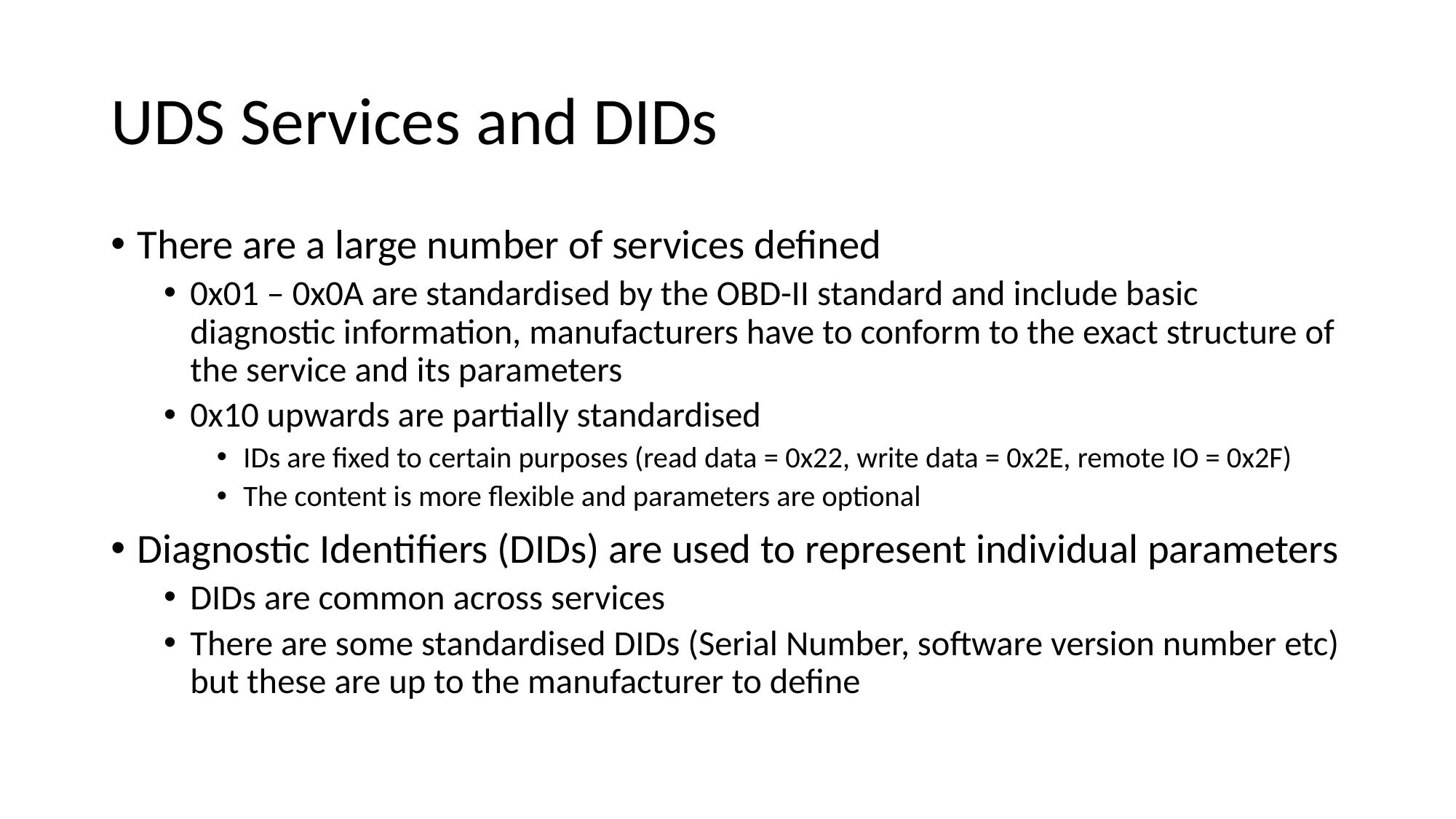

# UDS Services and DIDs
There are a large number of services defined
0x01 – 0x0A are standardised by the OBD-II standard and include basic diagnostic information, manufacturers have to conform to the exact structure of the service and its parameters
0x10 upwards are partially standardised
IDs are fixed to certain purposes (read data = 0x22, write data = 0x2E, remote IO = 0x2F)
The content is more flexible and parameters are optional
Diagnostic Identifiers (DIDs) are used to represent individual parameters
DIDs are common across services
There are some standardised DIDs (Serial Number, software version number etc) but these are up to the manufacturer to define